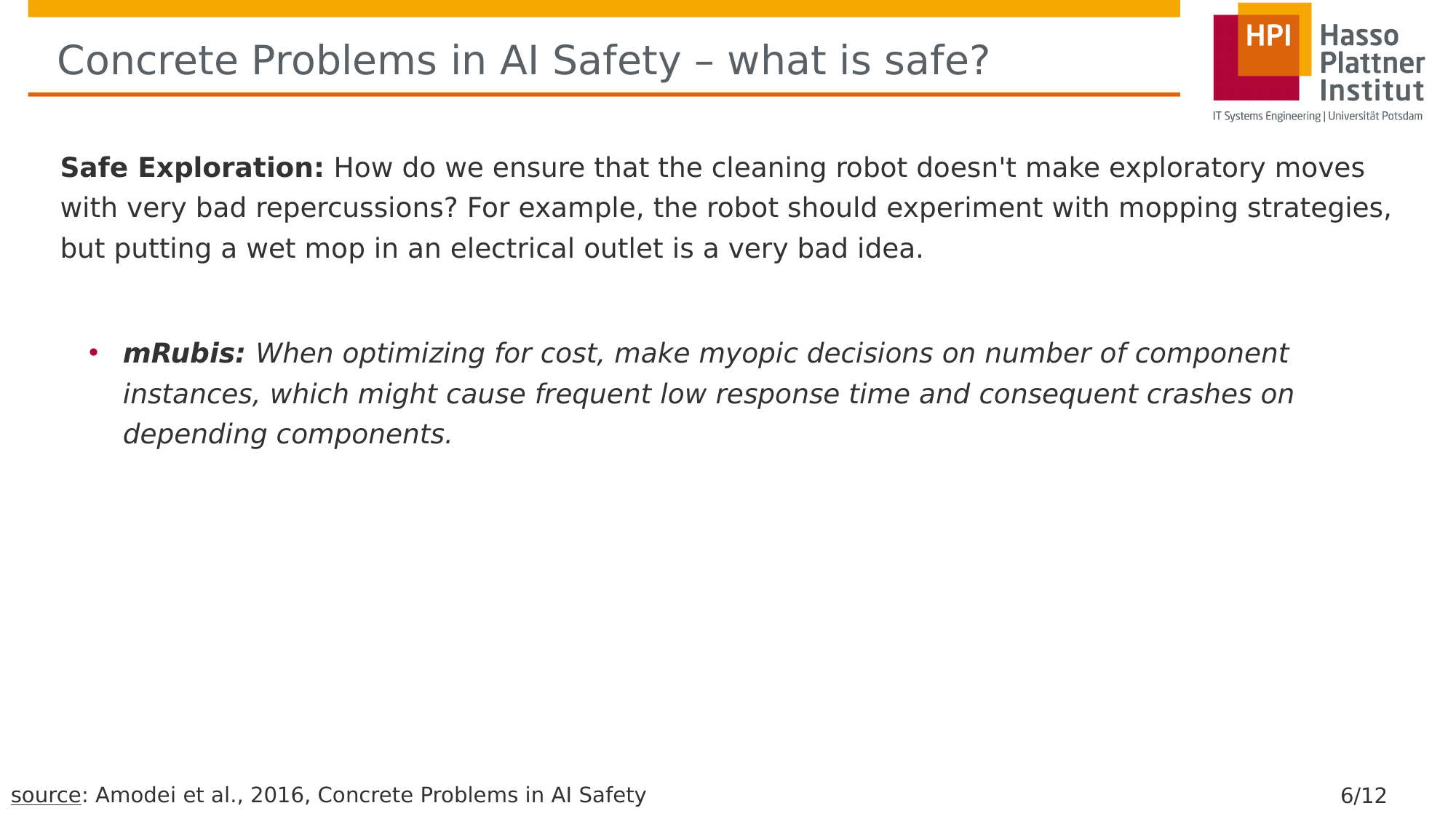

# Concrete Problems in AI Safety – what is safe?
Safe Exploration: How do we ensure that the cleaning robot doesn't make exploratory moves with very bad repercussions? For example, the robot should experiment with mopping strategies, but putting a wet mop in an electrical outlet is a very bad idea.

mRubis: When optimizing for cost, make myopic decisions on number of component instances, which might cause frequent low response time and consequent crashes on depending components.
source: Amodei et al., 2016, Concrete Problems in AI Safety